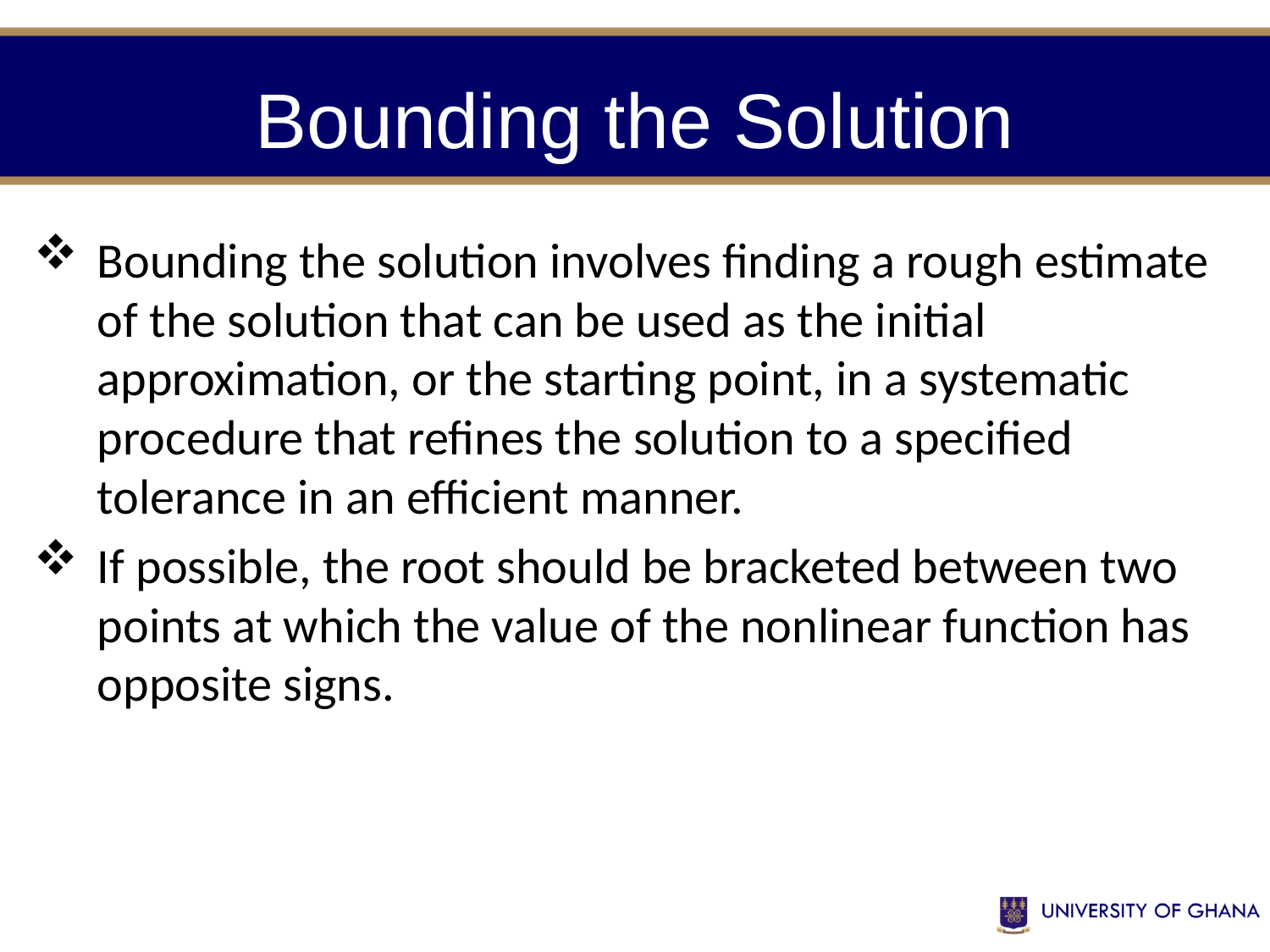

# Bounding the Solution
Bounding the solution involves finding a rough estimate of the solution that can be used as the initial approximation, or the starting point, in a systematic procedure that refines the solution to a specified tolerance in an efficient manner.
If possible, the root should be bracketed between two points at which the value of the nonlinear function has opposite signs.
1-12